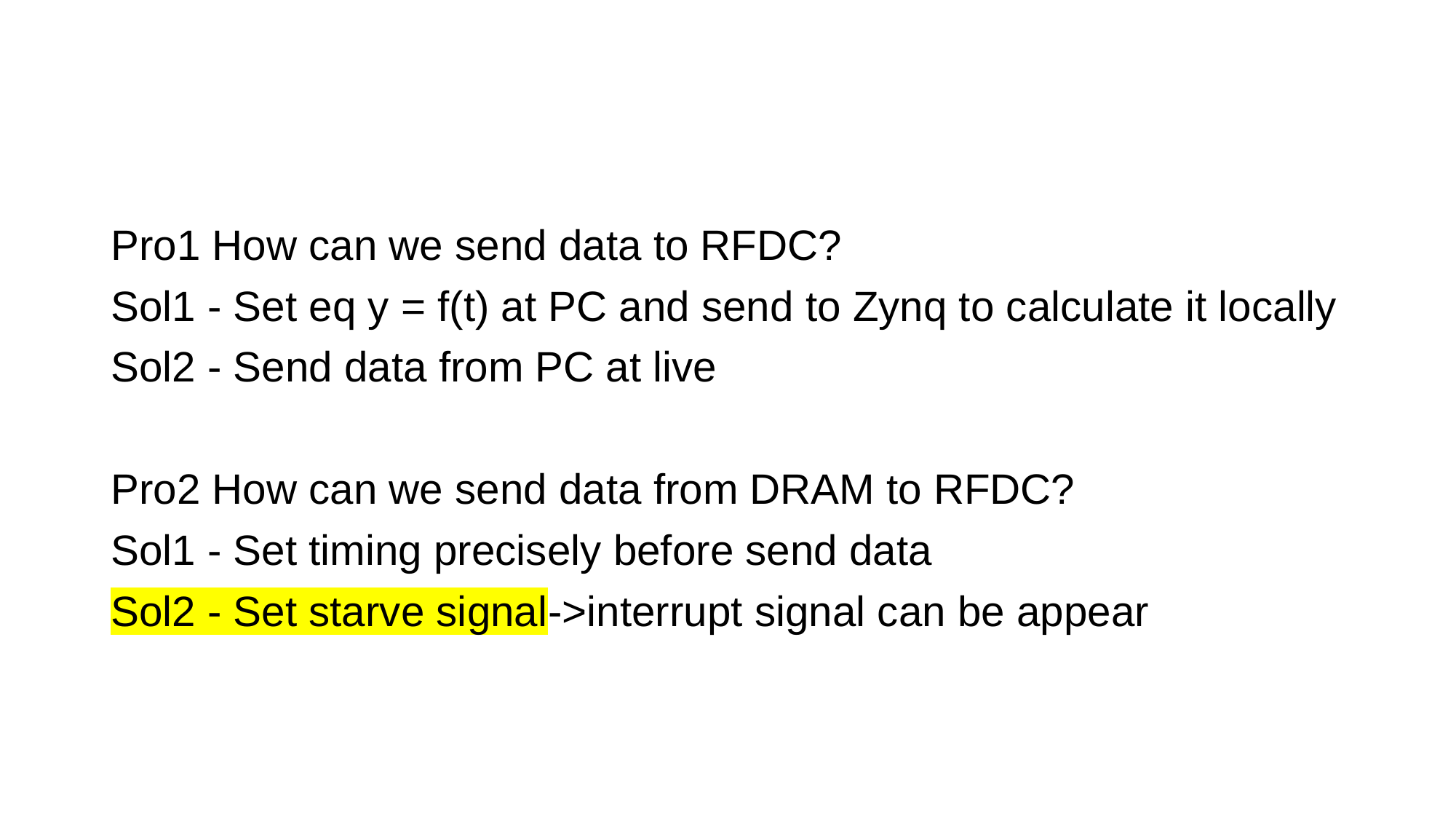

Pro1 How can we send data to RFDC?
Sol1 - Set eq y = f(t) at PC and send to Zynq to calculate it locally
Sol2 - Send data from PC at live

Pro2 How can we send data from DRAM to RFDC?
Sol1 - Set timing precisely before send data
Sol2 - Set starve signal->interrupt signal can be appear